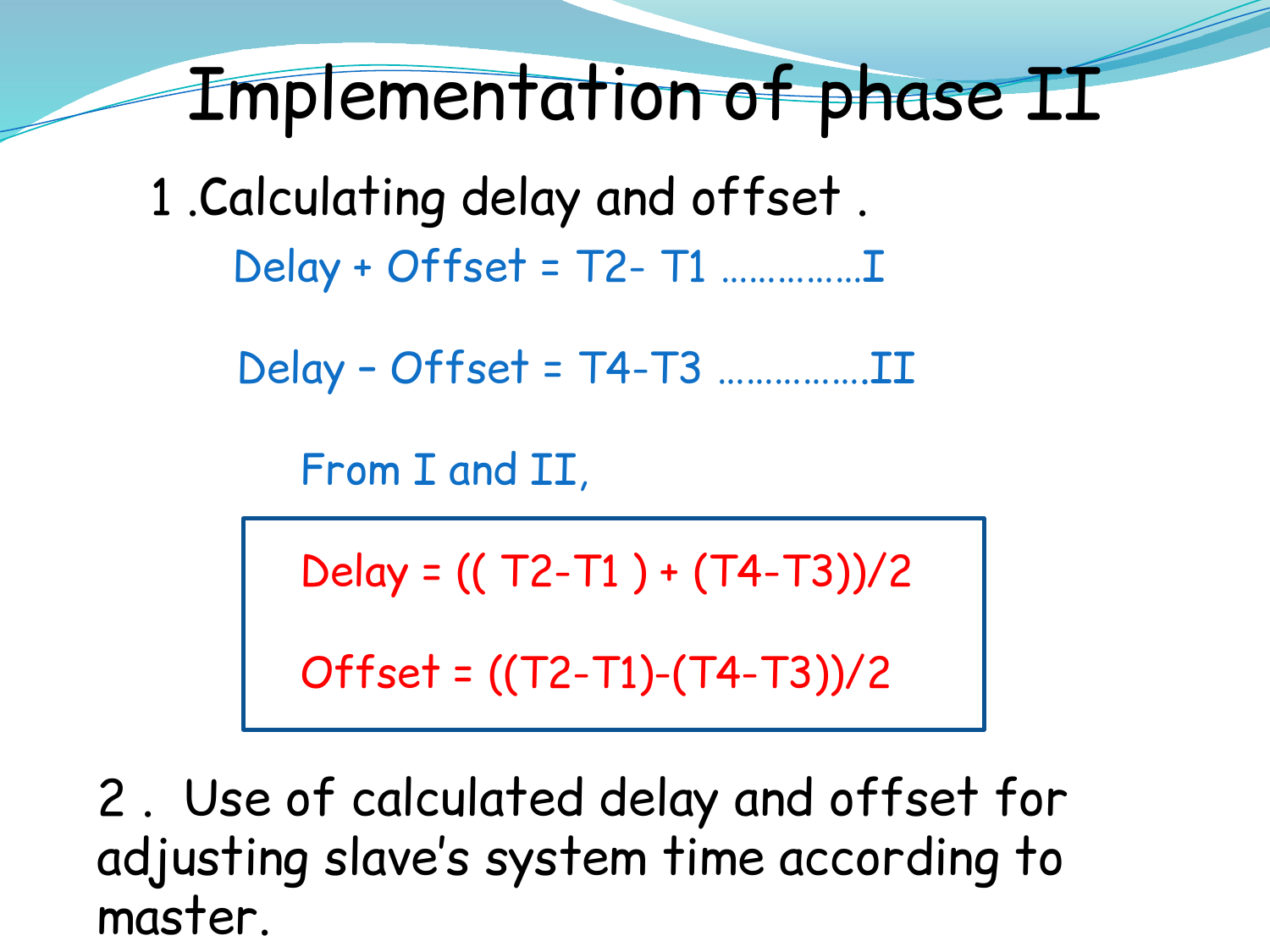

Implementation of phase II
1 .Calculating delay and offset .
 Delay + Offset = T2- T1 ……………I

 Delay – Offset = T4-T3 …………….II

      From I and II,

      Delay = (( T2-T1 ) + (T4-T3))/2

      Offset = ((T2-T1)-(T4-T3))/2

2 .  Use of calculated delay and offset for adjusting slave’s system time according to master.